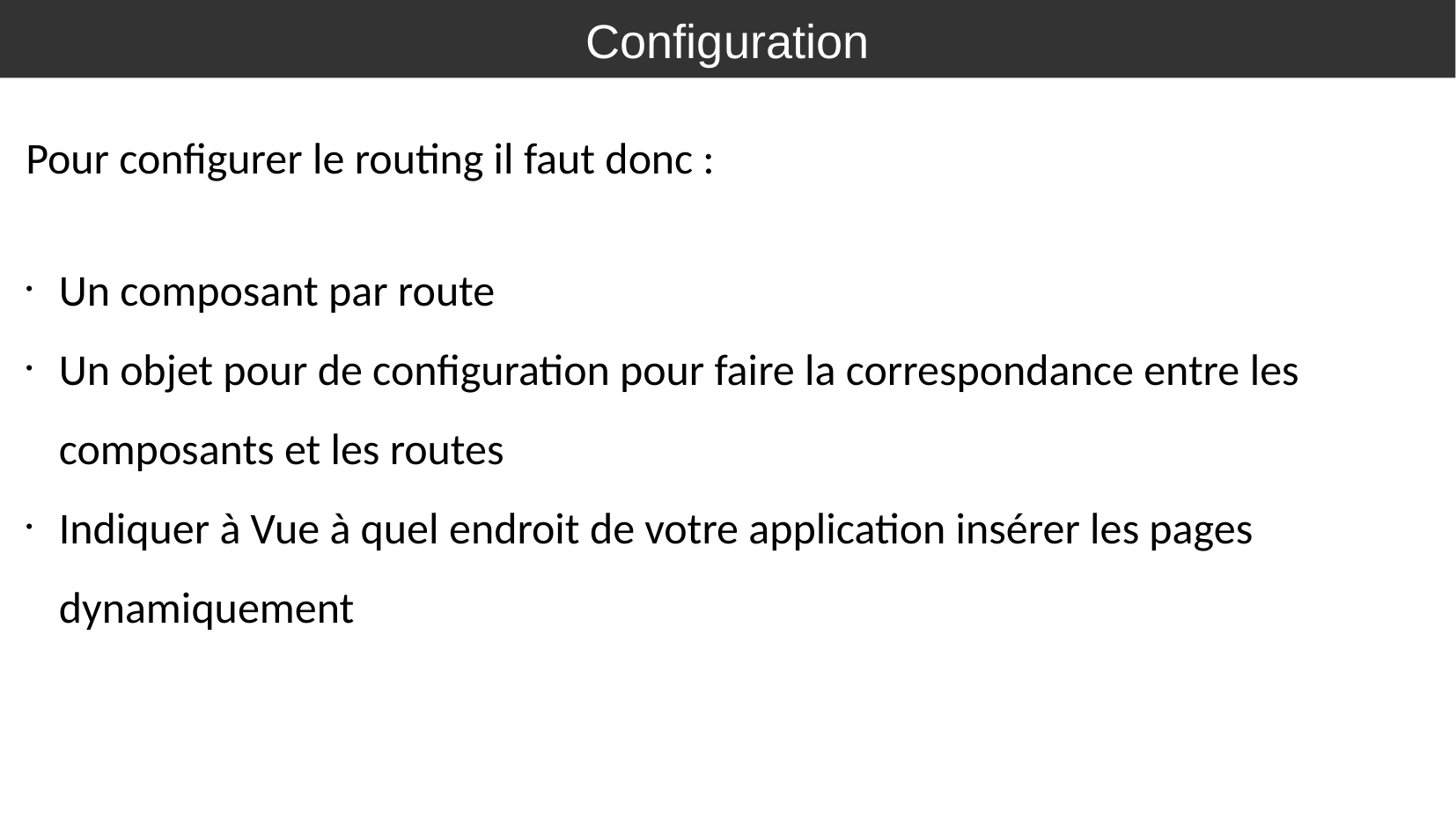

Configuration
Pour configurer le routing il faut donc :

Un composant par route
Un objet pour de configuration pour faire la correspondance entre les composants et les routes
Indiquer à Vue à quel endroit de votre application insérer les pages dynamiquement